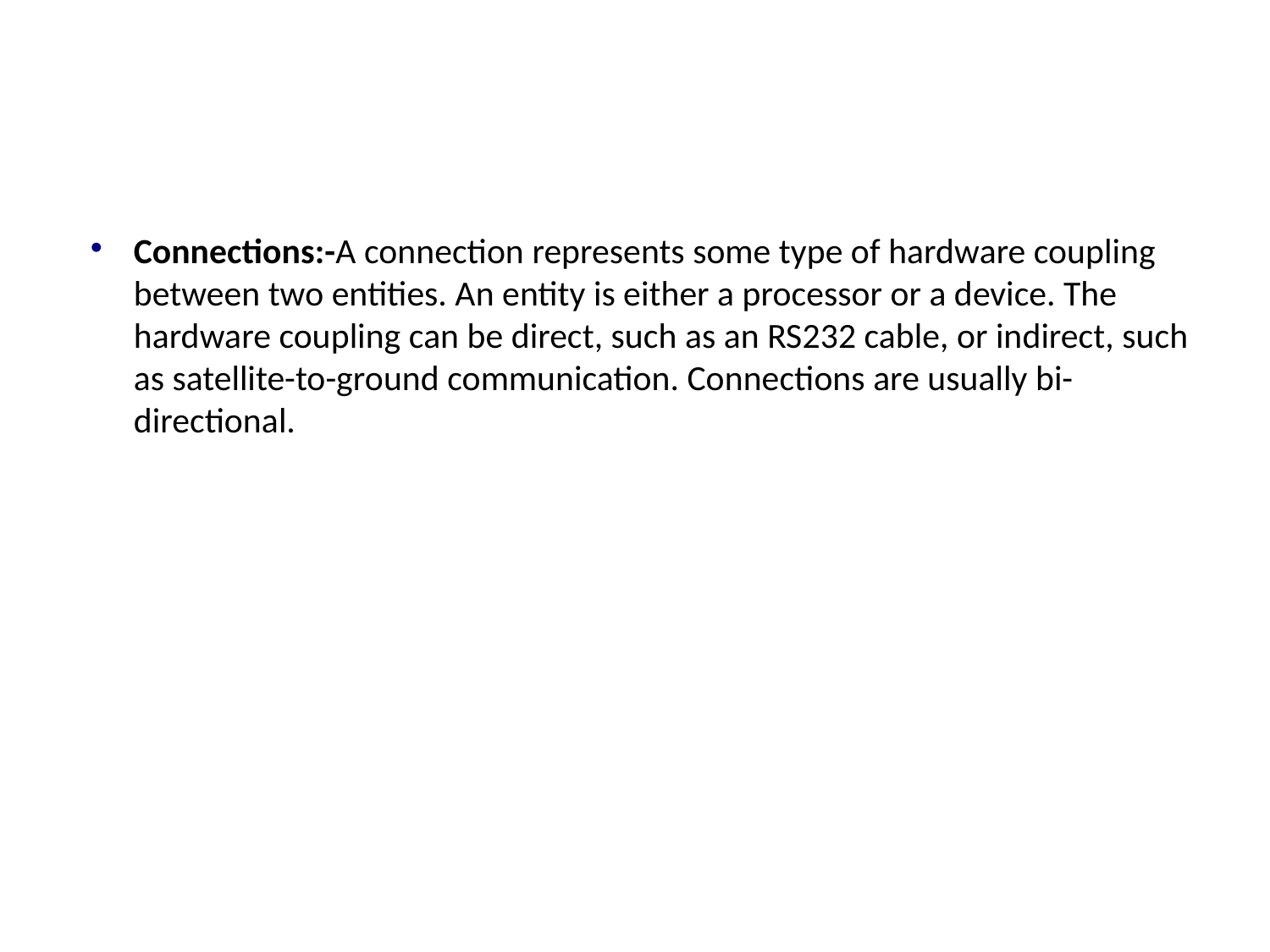

# Connections:-A connection represents some type of hardware coupling between two entities. An entity is either a processor or a device. The hardware coupling can be direct, such as an RS232 cable, or indirect, such as satellite-to-ground communication. Connections are usually bi-directional.